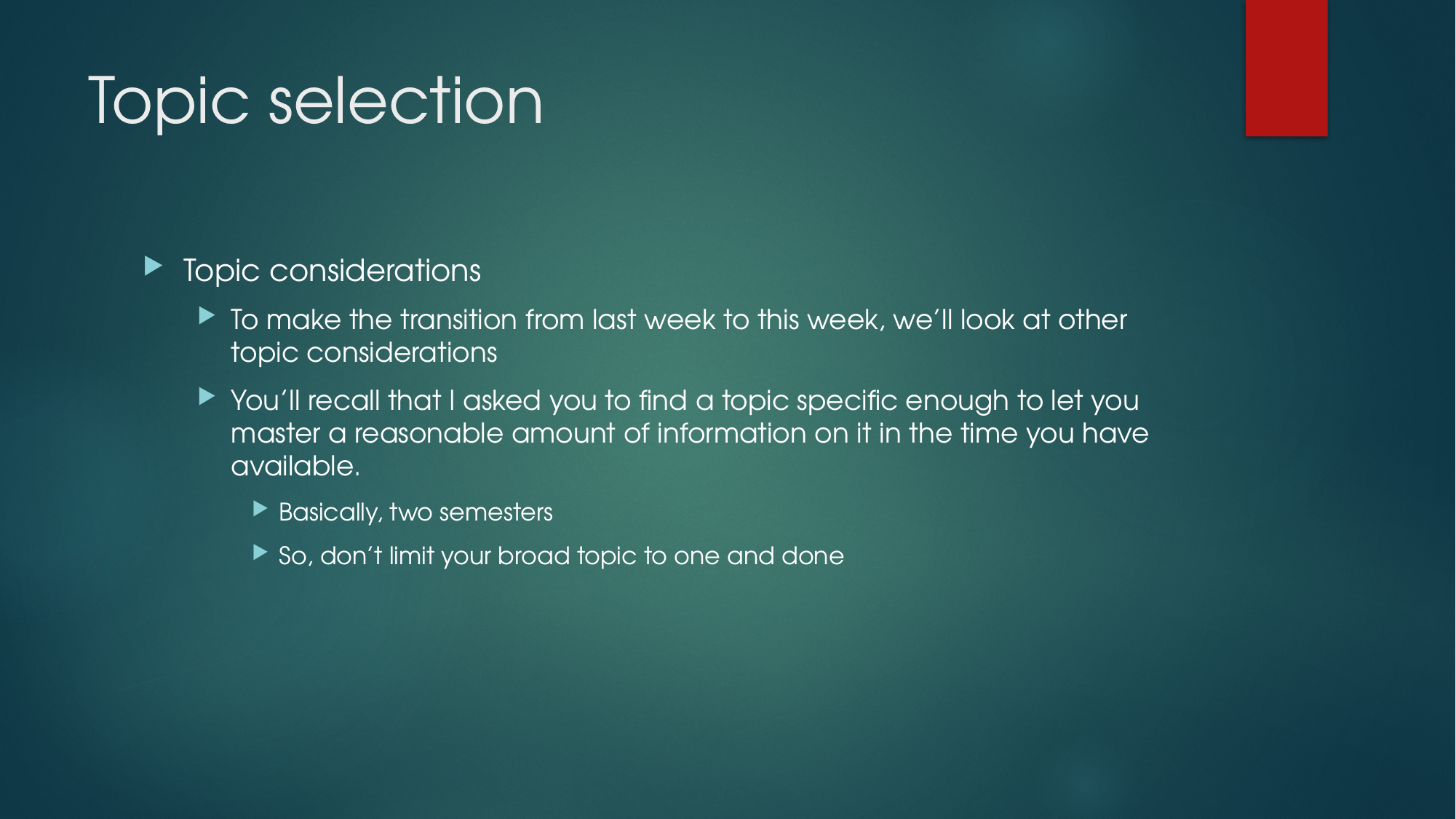

# Topic selection
Topic considerations
To make the transition from last week to this week, we’ll look at other topic considerations
You’ll recall that I asked you to find a topic specific enough to let you master a reasonable amount of information on it in the time you have available.
Basically, two semesters
So, don’t limit your broad topic to one and done